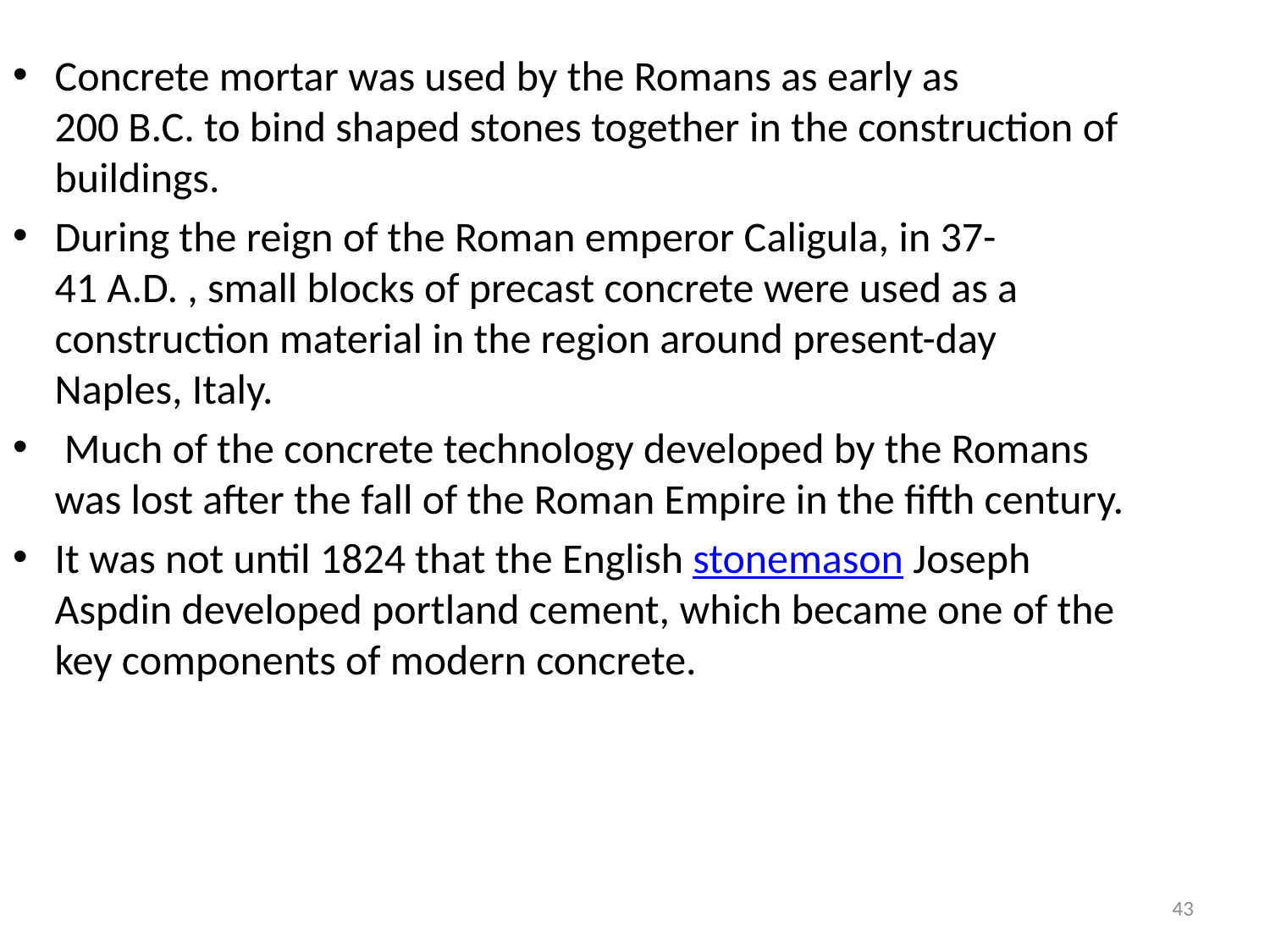

Concrete mortar was used by the Romans as early as 200 B.C. to bind shaped stones together in the construction of buildings.
During the reign of the Roman emperor Caligula, in 37-41 A.D. , small blocks of precast concrete were used as a construction material in the region around present-day Naples, Italy.
 Much of the concrete technology developed by the Romans was lost after the fall of the Roman Empire in the fifth century.
It was not until 1824 that the English stonemason Joseph Aspdin developed portland cement, which became one of the key components of modern concrete.
43